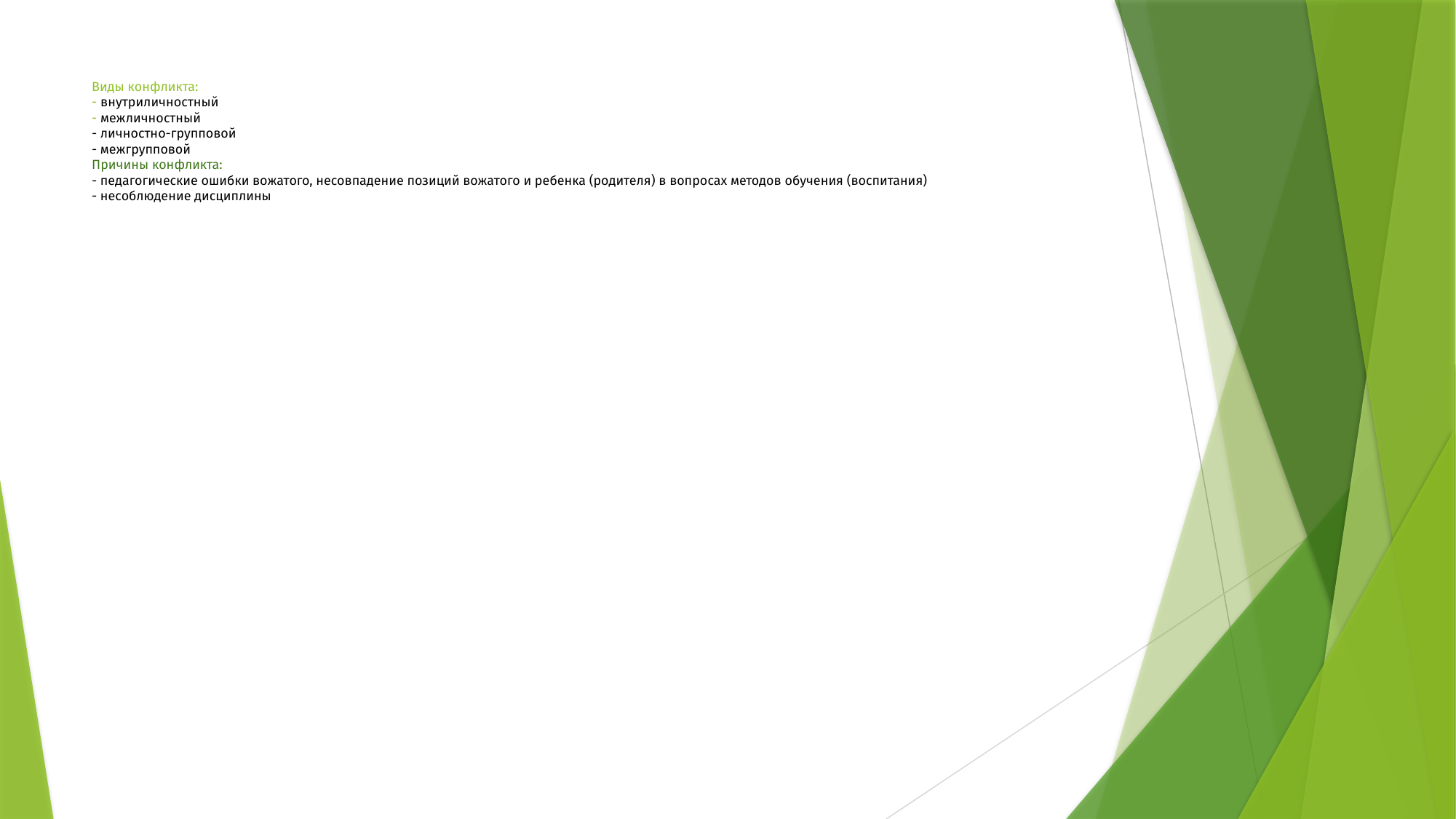

# Виды конфликта: - внутриличностный - межличностный - личностно-групповой - межгрупповой Причины конфликта: - педагогические ошибки вожатого, несовпадение позиций вожатого и ребенка (родителя) в вопросах методов обучения (воспитания) - несоблюдение дисциплины